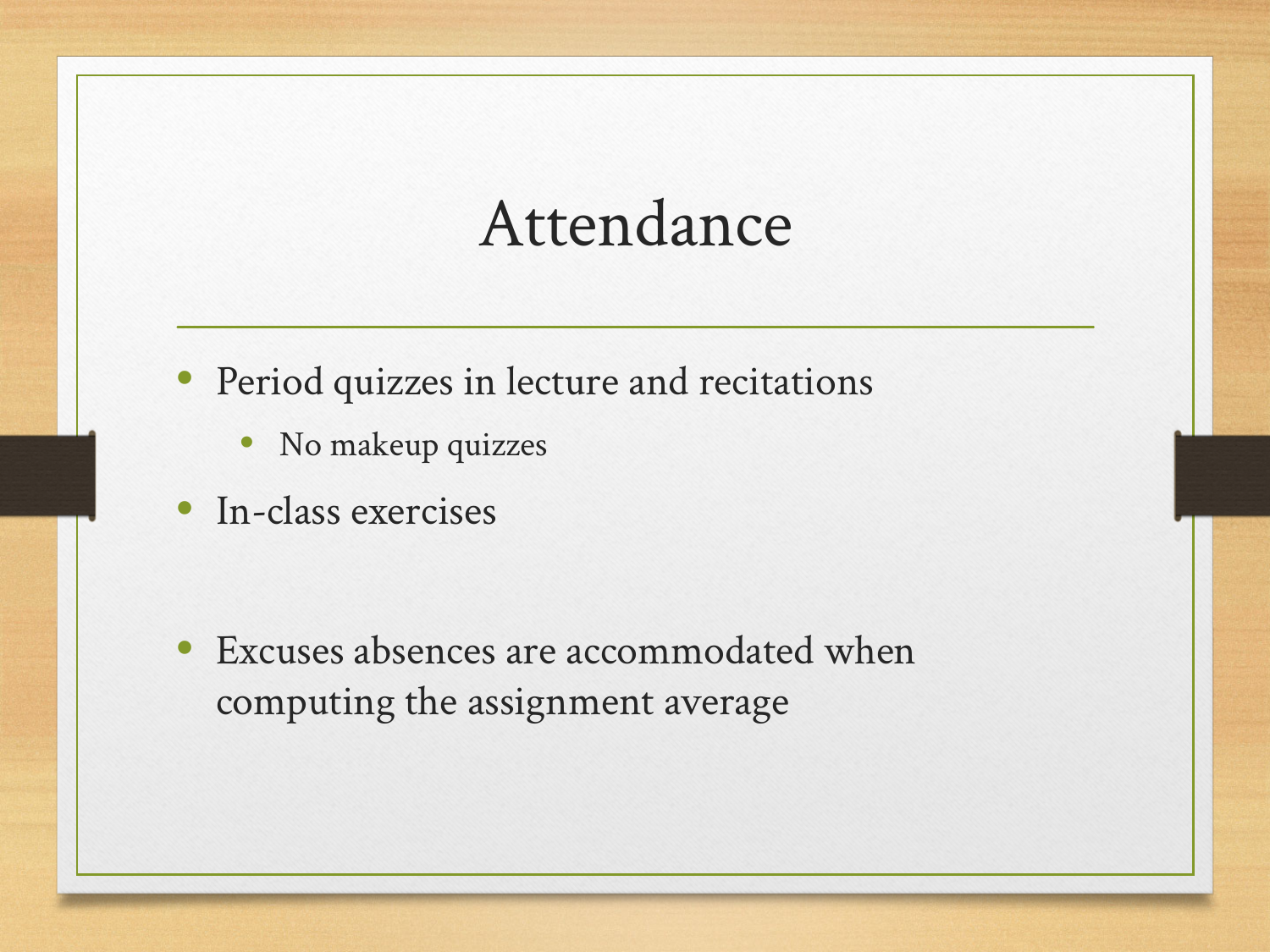

# Attendance
Period quizzes in lecture and recitations
No makeup quizzes
In-class exercises

Excuses absences are accommodated when computing the assignment average